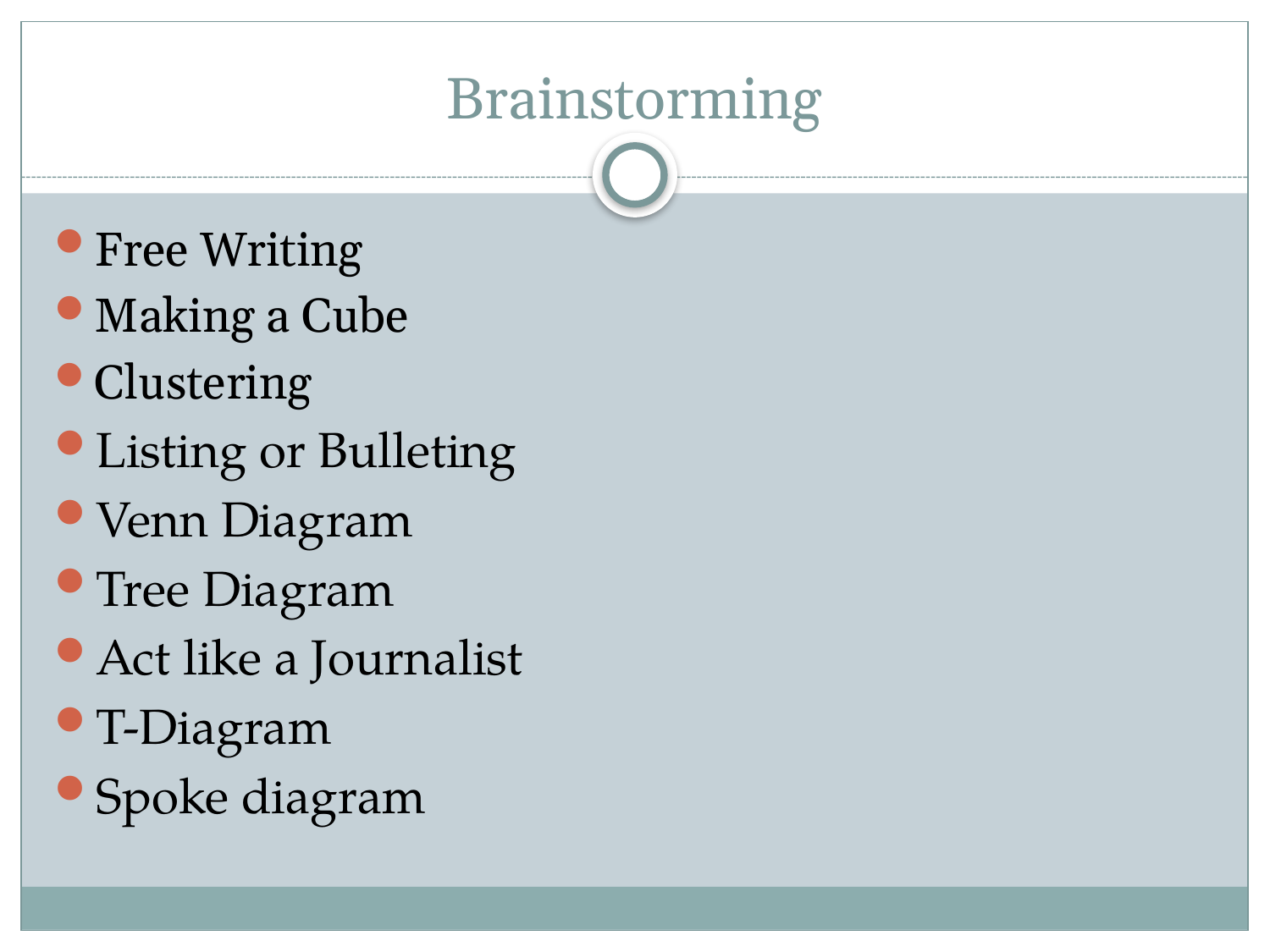

# Brainstorming
Free Writing
Making a Cube
Clustering
Listing or Bulleting
Venn Diagram
Tree Diagram
Act like a Journalist
T-Diagram
Spoke diagram